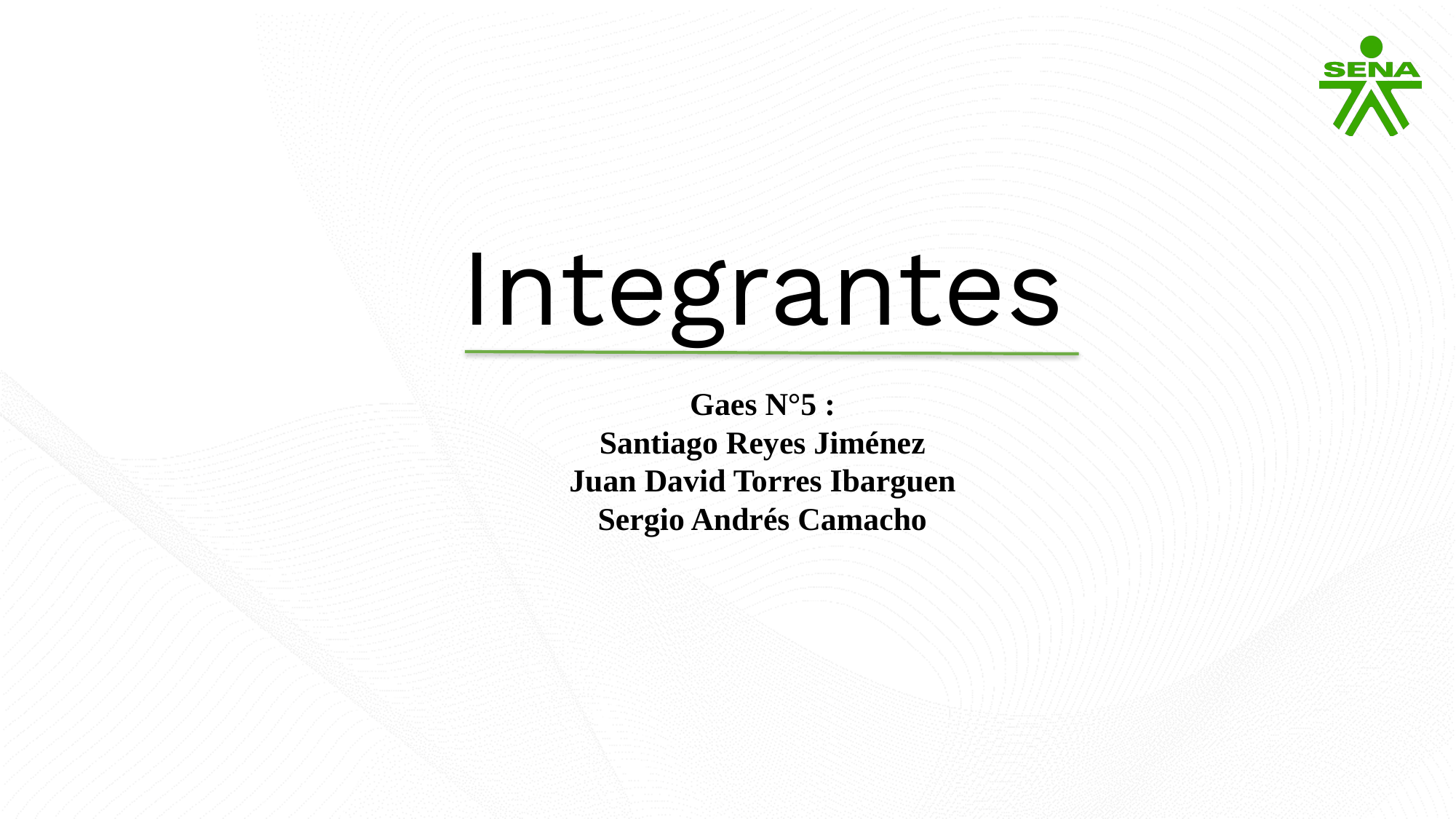

Integrantes
Gaes N°5 :
Santiago Reyes Jiménez
Juan David Torres Ibarguen
Sergio Andrés Camacho